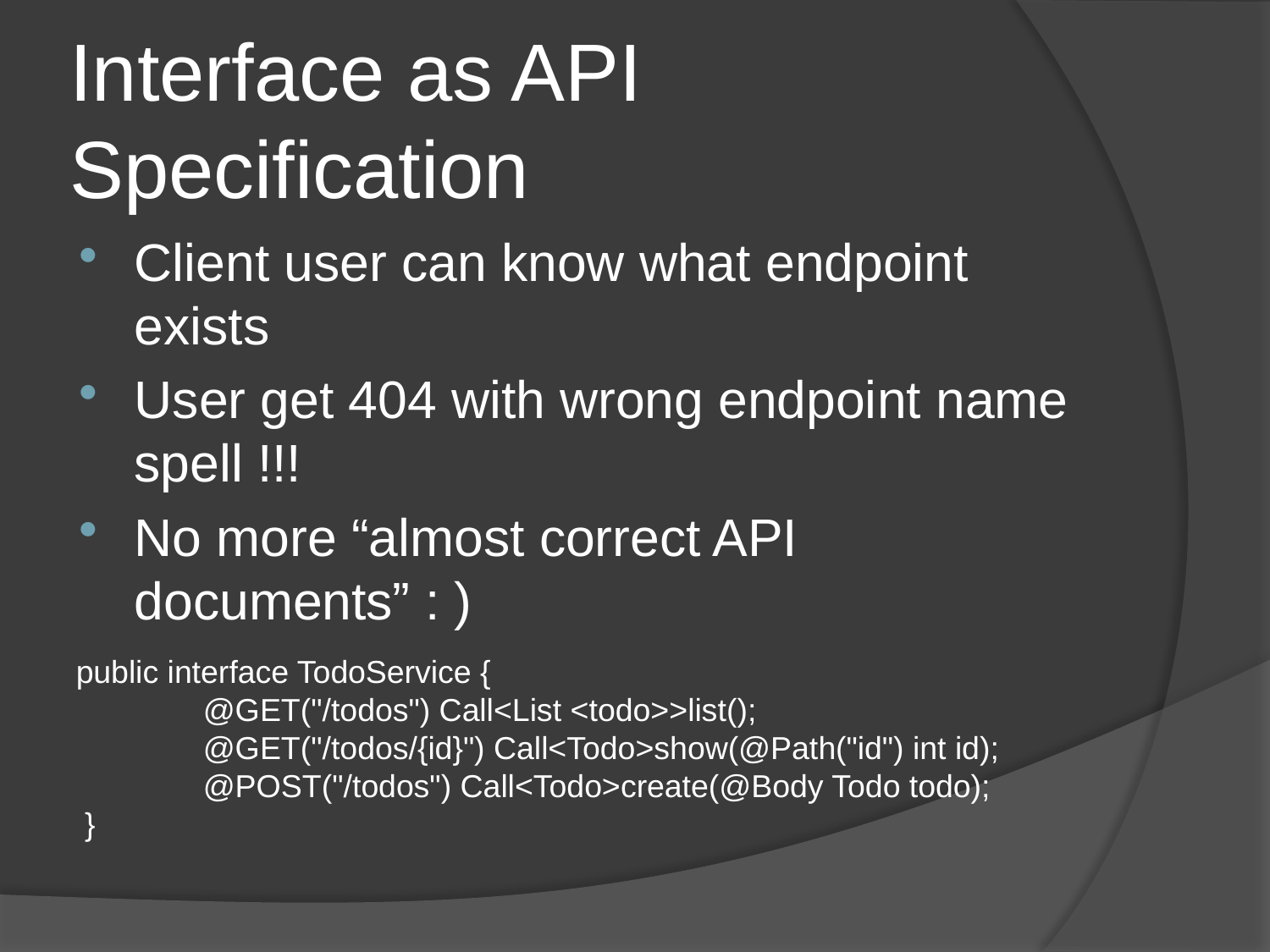

# Interface as API Specification
Client user can know what endpoint exists
User get 404 with wrong endpoint name spell !!!
No more “almost correct API documents” : )

public interface TodoService {
	@GET("/todos") Call<List <todo>>list();
	@GET("/todos/{id}") Call<Todo>show(@Path("id") int id);
	@POST("/todos") Call<Todo>create(@Body Todo todo);
 }